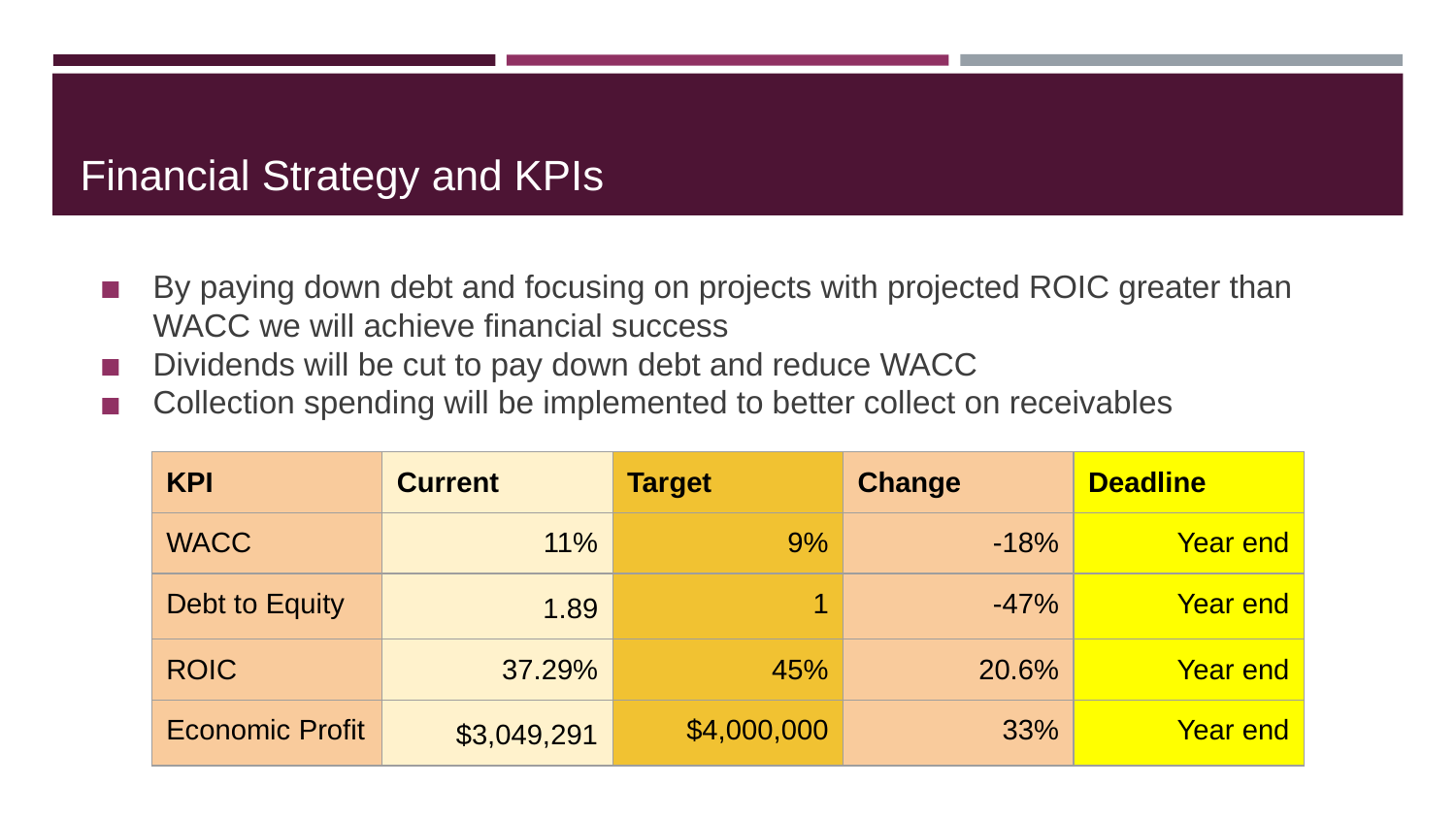

# Financial Strategy and KPIs
By paying down debt and focusing on projects with projected ROIC greater than WACC we will achieve financial success
Dividends will be cut to pay down debt and reduce WACC
Collection spending will be implemented to better collect on receivables

| KPI | Current | Target | Change | Deadline |
| --- | --- | --- | --- | --- |
| WACC | 11% | 9% | -18% | Year end |
| Debt to Equity | 1.89 | 1 | -47% | Year end |
| ROIC | 37.29% | 45% | 20.6% | Year end |
| Economic Profit | $3,049,291 | $4,000,000 | 33% | Year end |